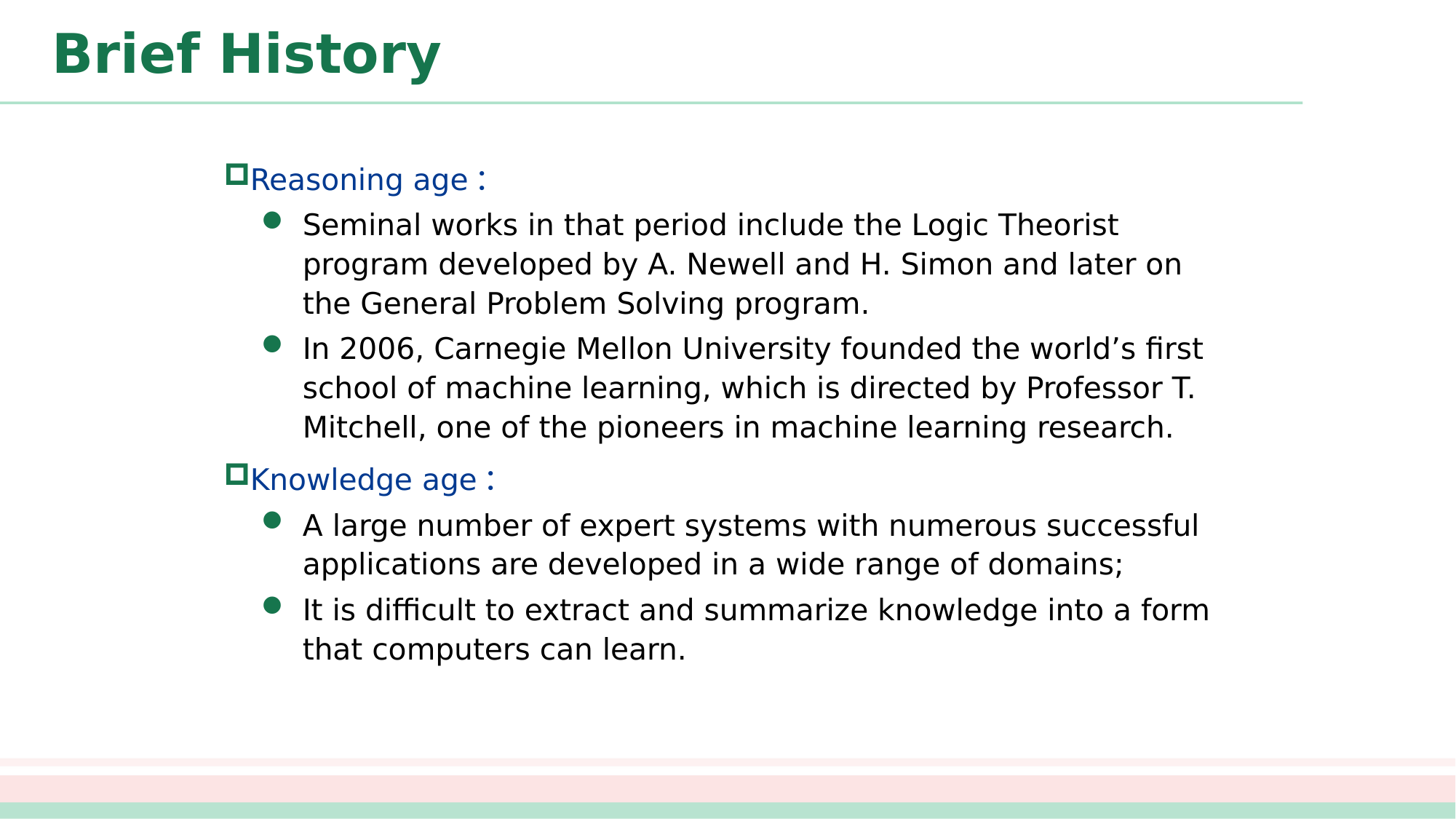

# Brief History
Reasoning age：
Seminal works in that period include the Logic Theorist program developed by A. Newell and H. Simon and later on the General Problem Solving program.
In 2006, Carnegie Mellon University founded the world’s first school of machine learning, which is directed by Professor T. Mitchell, one of the pioneers in machine learning research.
Knowledge age：
A large number of expert systems with numerous successful applications are developed in a wide range of domains;
It is difficult to extract and summarize knowledge into a form that computers can learn.